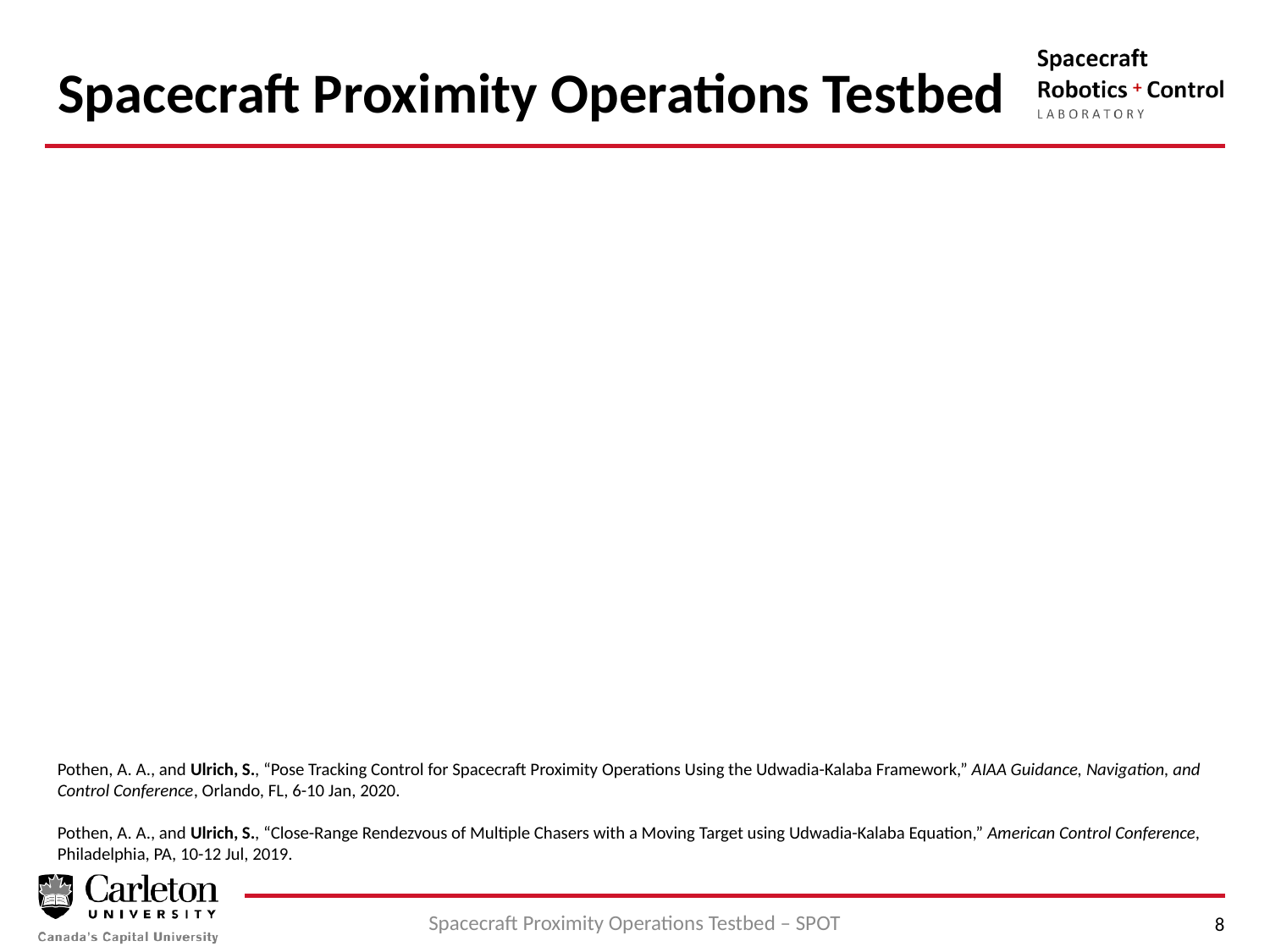

# Spacecraft Proximity Operations Testbed
Pothen, A. A., and Ulrich, S., “Pose Tracking Control for Spacecraft Proximity Operations Using the Udwadia-Kalaba Framework,” AIAA Guidance, Navigation, and Control Conference, Orlando, FL, 6-10 Jan, 2020.

Pothen, A. A., and Ulrich, S., “Close-Range Rendezvous of Multiple Chasers with a Moving Target using Udwadia-Kalaba Equation,” American Control Conference, Philadelphia, PA, 10-12 Jul, 2019.
Spacecraft Proximity Operations Testbed – SPOT